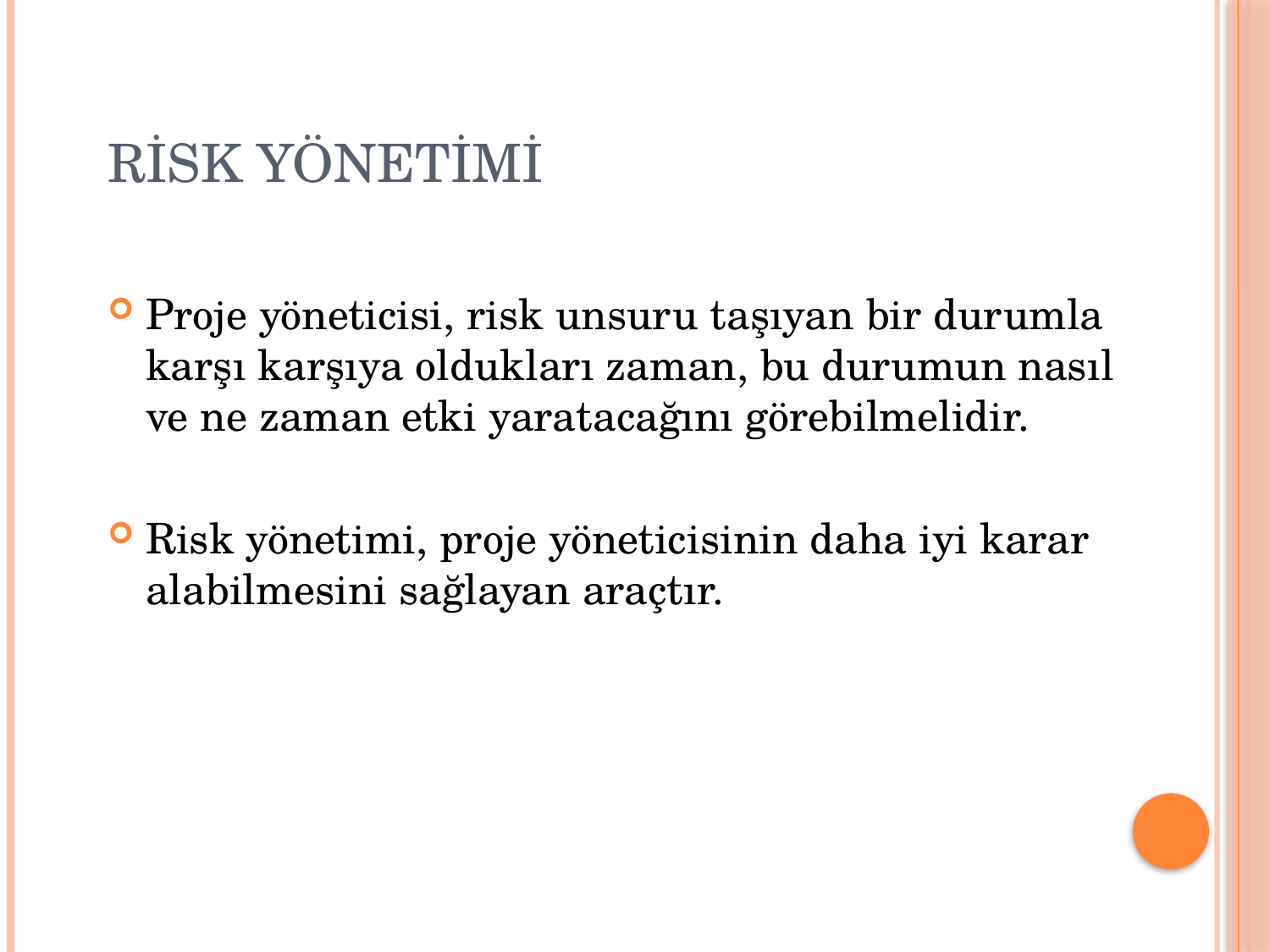

# Risk Yönetimi
Proje yöneticisi, risk unsuru taşıyan bir durumla  karşı karşıya oldukları zaman, bu durumun nasıl ve ne zaman etki yaratacağını görebilmelidir.

Risk yönetimi, proje yöneticisinin daha iyi karar alabilmesini sağlayan araçtır.